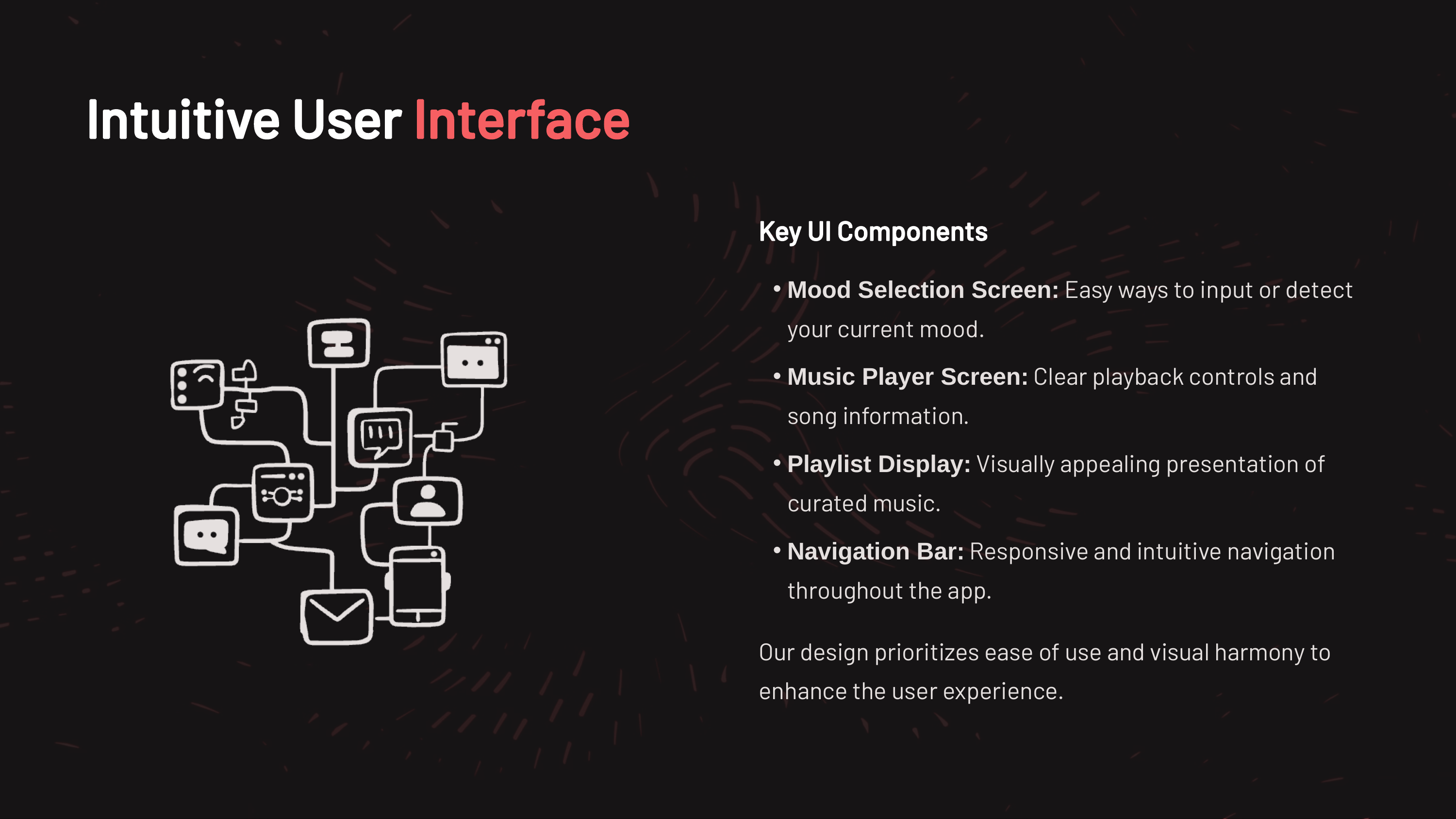

Intuitive User Interface
Key UI Components

Mood Selection Screen: Easy ways to input or detect your current mood.
Music Player Screen: Clear playback controls and song information.
Playlist Display: Visually appealing presentation of curated music.
Navigation Bar: Responsive and intuitive navigation throughout the app.
Our design prioritizes ease of use and visual harmony to enhance the user experience.